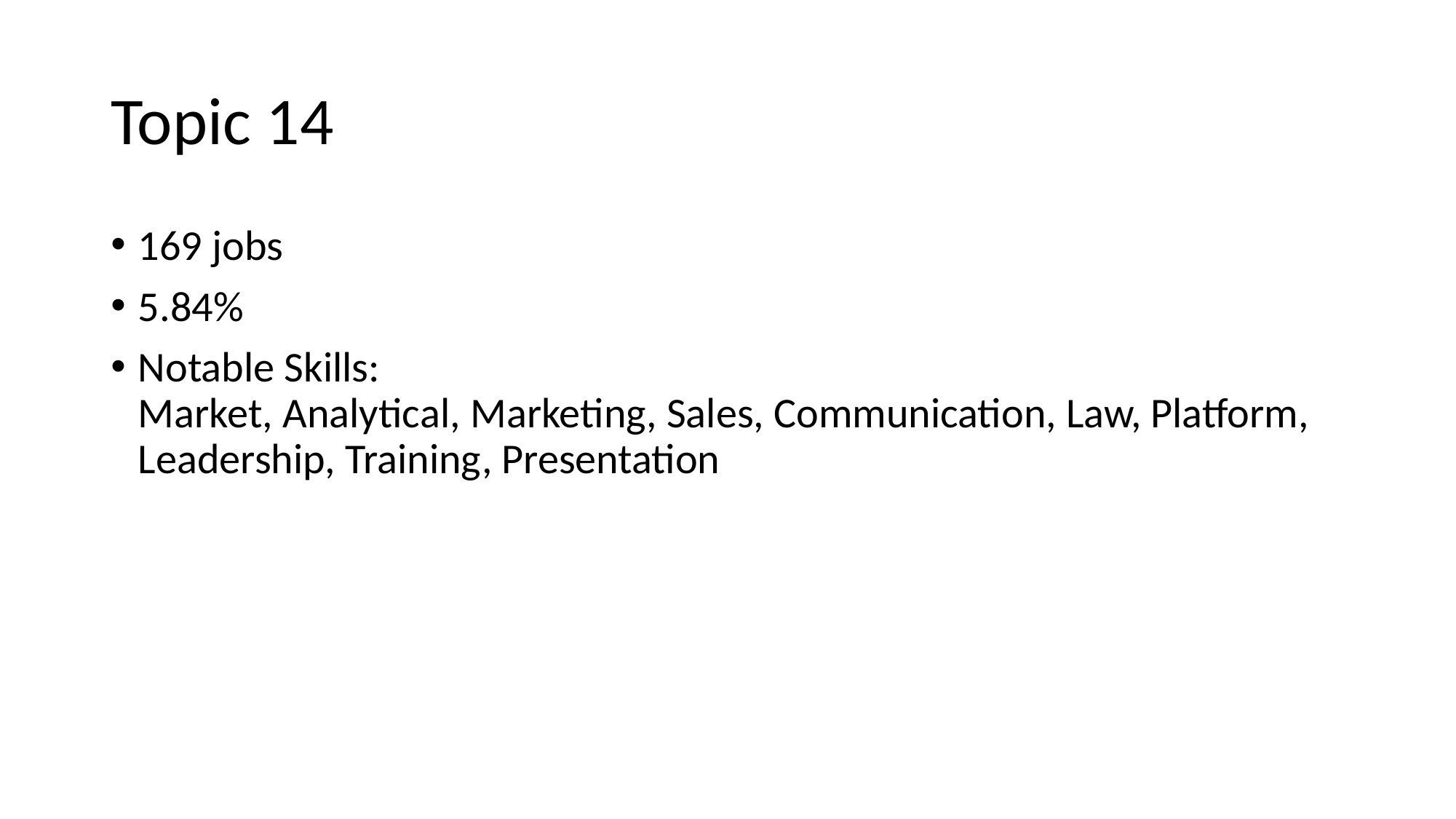

# Topic 14
169 jobs
5.84%
Notable Skills:
Market, Analytical, Marketing, Sales, Communication, Law, Platform, Leadership, Training, Presentation